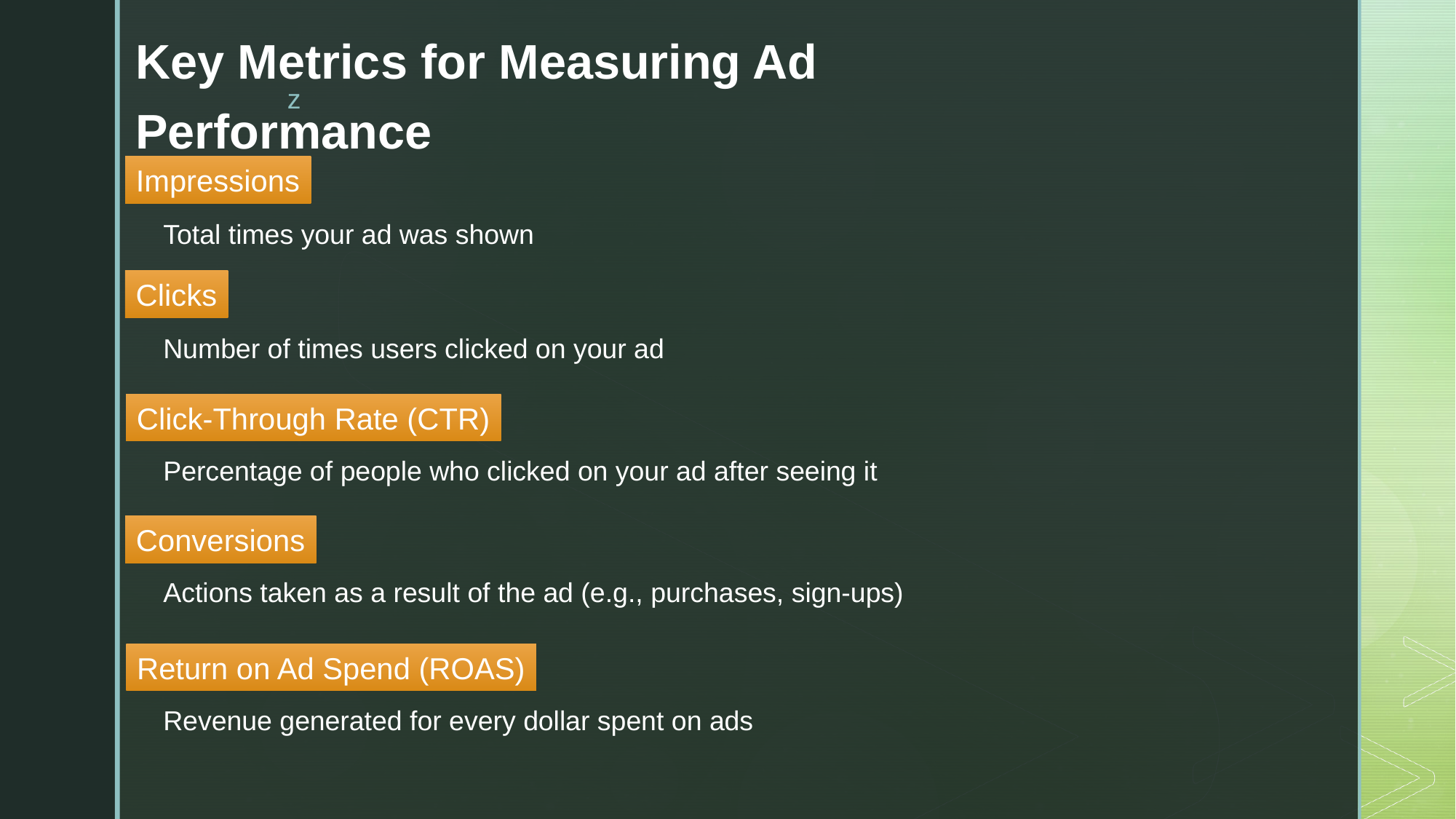

Key Metrics for Measuring Ad Performance
Impressions
Total times your ad was shown
Clicks
Number of times users clicked on your ad
Click-Through Rate (CTR)
Percentage of people who clicked on your ad after seeing it
Conversions
Actions taken as a result of the ad (e.g., purchases, sign-ups)
Return on Ad Spend (ROAS)
Revenue generated for every dollar spent on ads